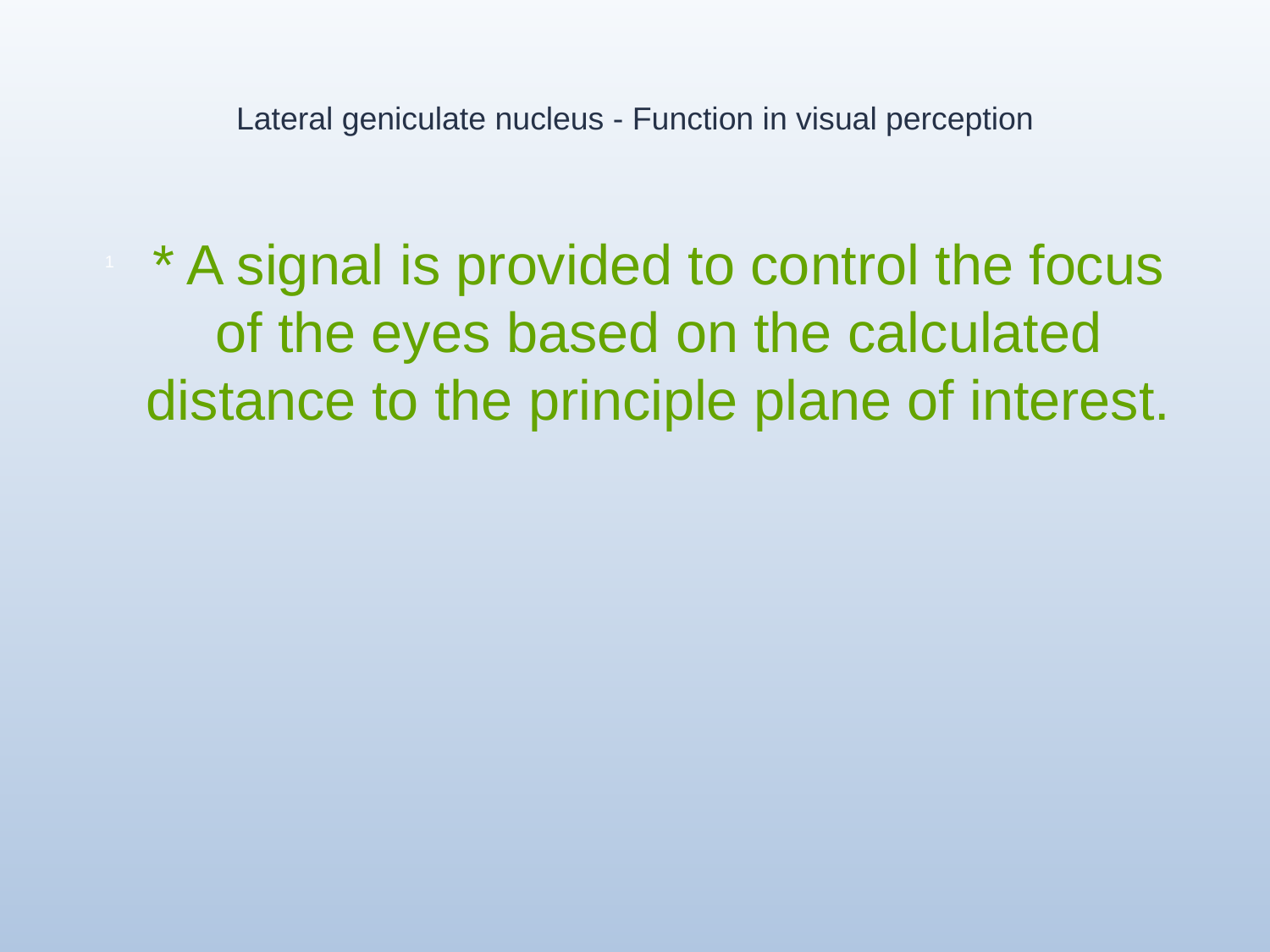

# Lateral geniculate nucleus - Function in visual perception
* A signal is provided to control the focus of the eyes based on the calculated distance to the principle plane of interest.